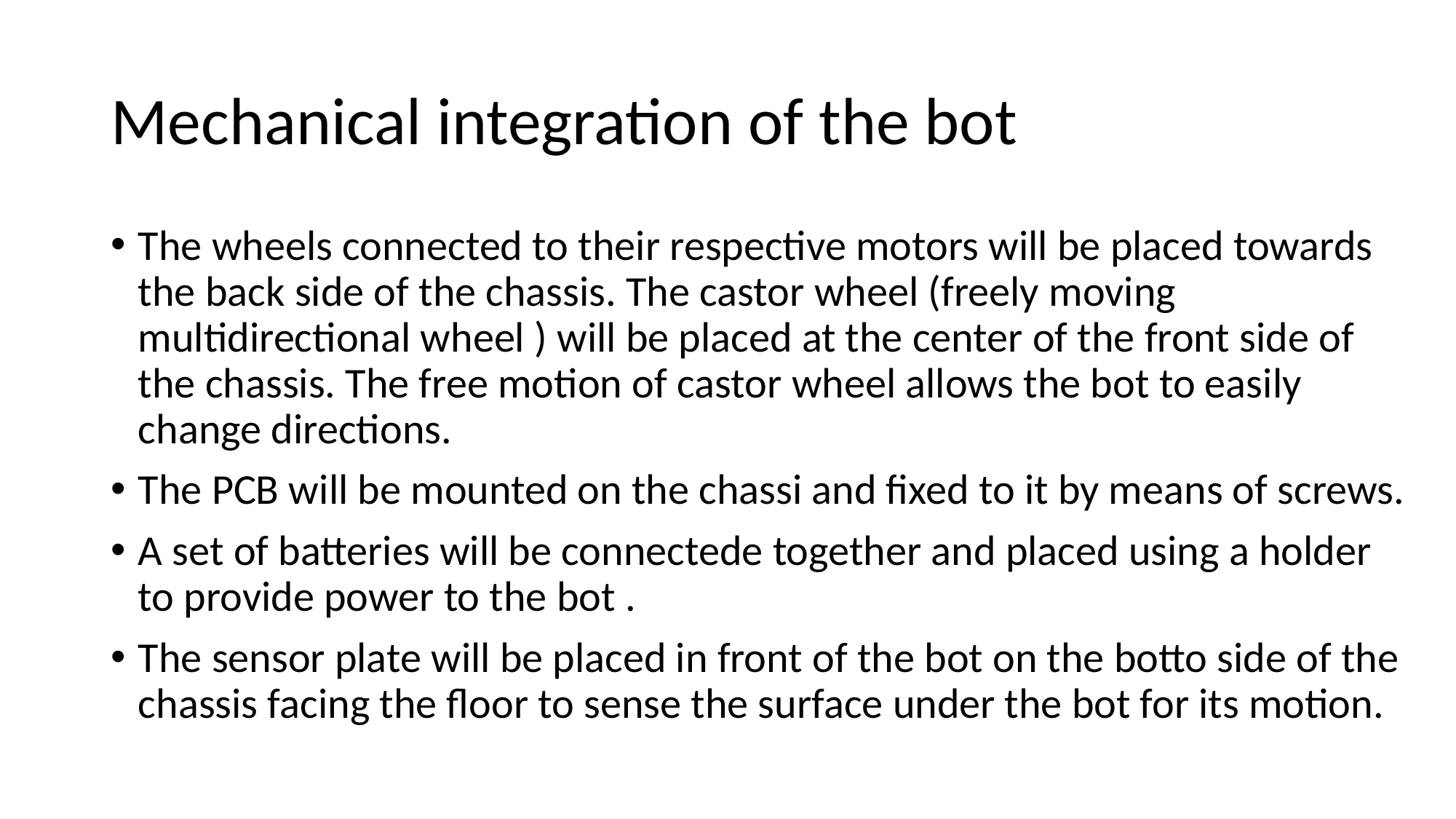

# Mechanical integration of the bot
The wheels connected to their respective motors will be placed towards the back side of the chassis. The castor wheel (freely moving multidirectional wheel ) will be placed at the center of the front side of the chassis. The free motion of castor wheel allows the bot to easily change directions.
The PCB will be mounted on the chassi and fixed to it by means of screws.
A set of batteries will be connectede together and placed using a holder to provide power to the bot .
The sensor plate will be placed in front of the bot on the botto side of the chassis facing the floor to sense the surface under the bot for its motion.